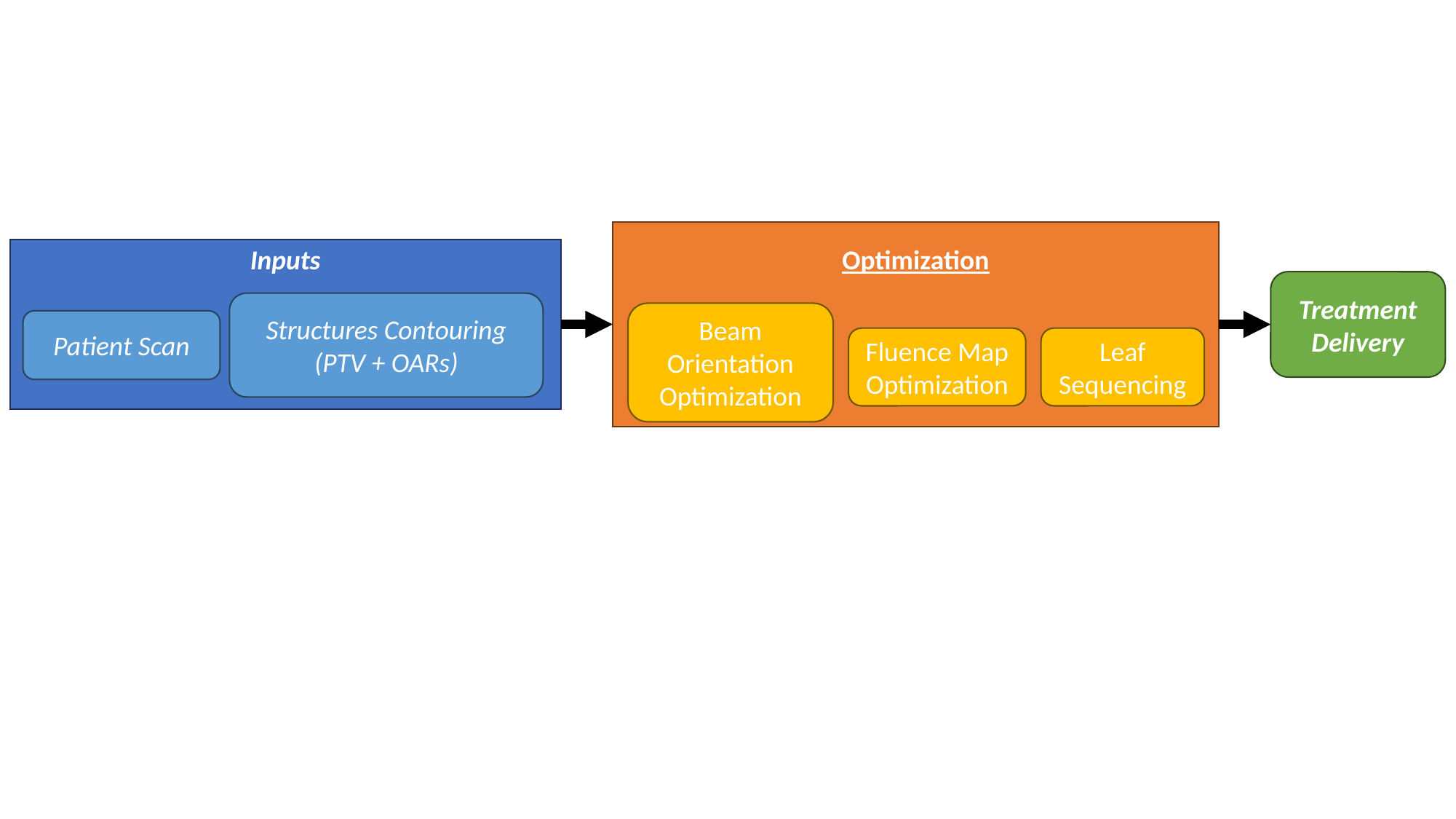

Optimization

Beam Orientation Optimization
Leaf Sequencing
Fluence Map Optimization
Inputs

Structures Contouring
(PTV + OARs)
Patient Scan
Treatment Delivery